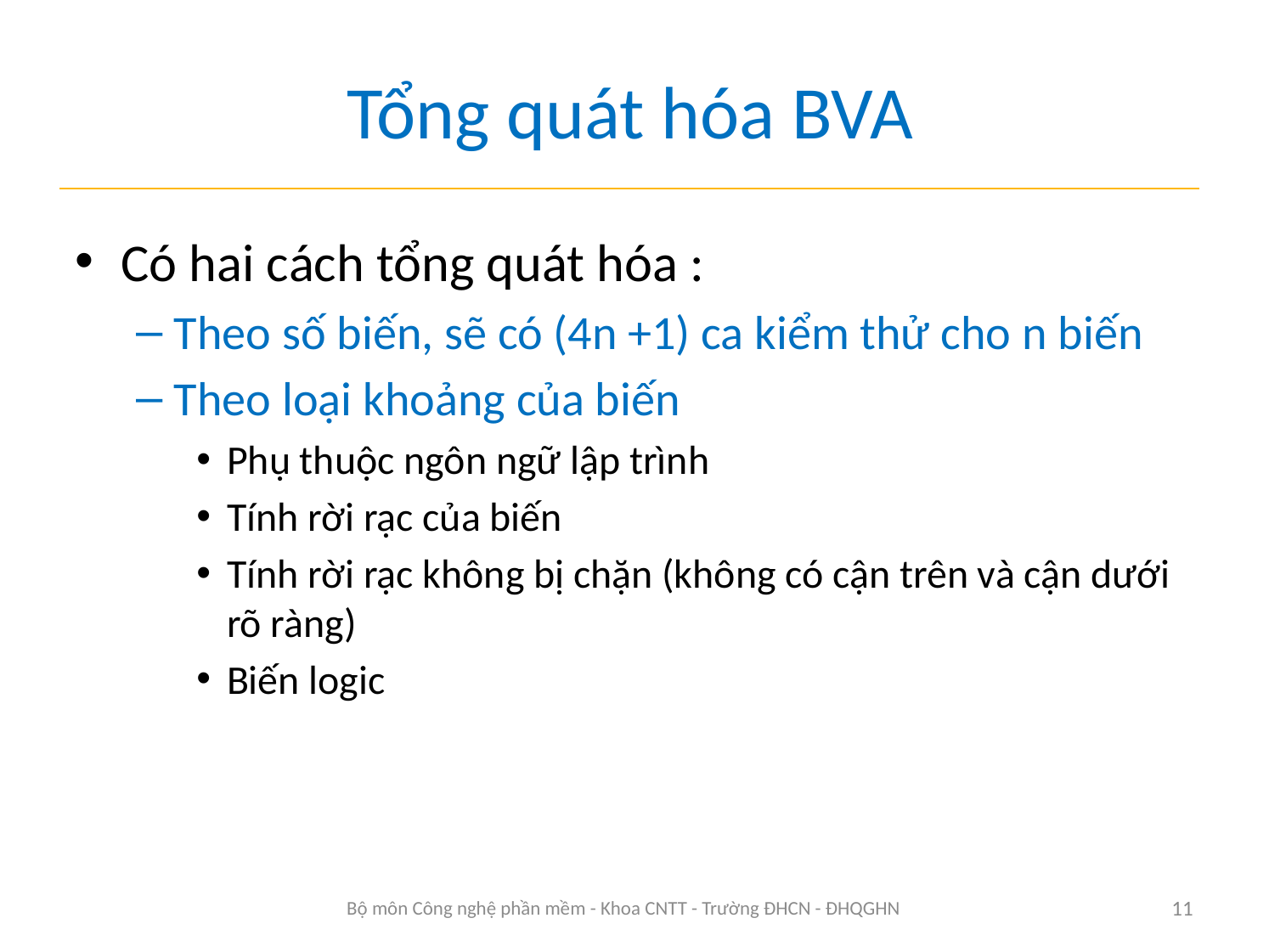

# Tổng quát hóa BVA
Có hai cách tổng quát hóa :
Theo số biến, sẽ có (4n +1) ca kiểm thử cho n biến
Theo loại khoảng của biến
Phụ thuộc ngôn ngữ lập trình
Tính rời rạc của biến
Tính rời rạc không bị chặn (không có cận trên và cận dưới rõ ràng)
Biến logic

Bộ môn Công nghệ phần mềm - Khoa CNTT - Trường ĐHCN - ĐHQGHN
11